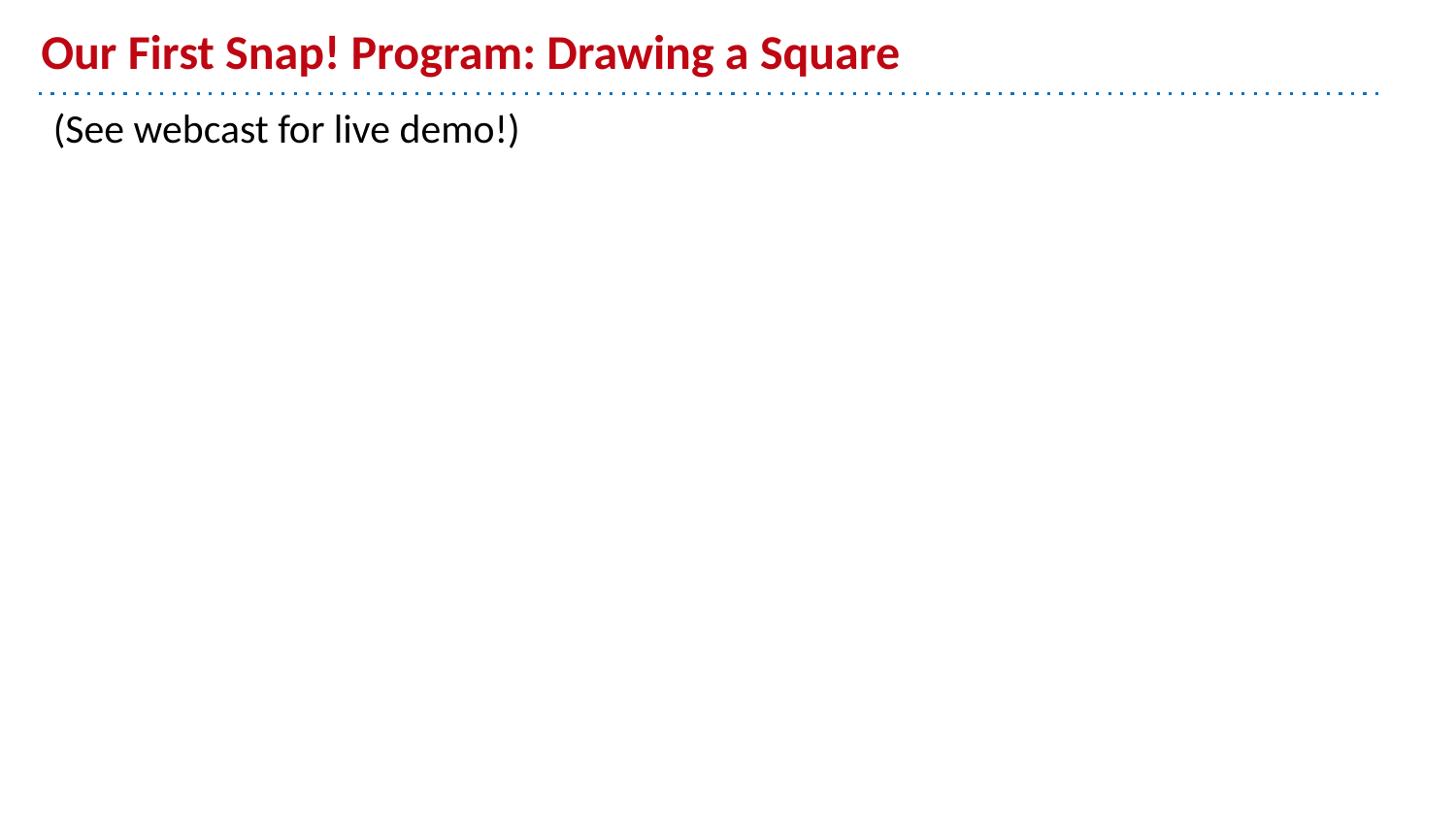

# Our First Snap! Program: Drawing a Square
(See webcast for live demo!)